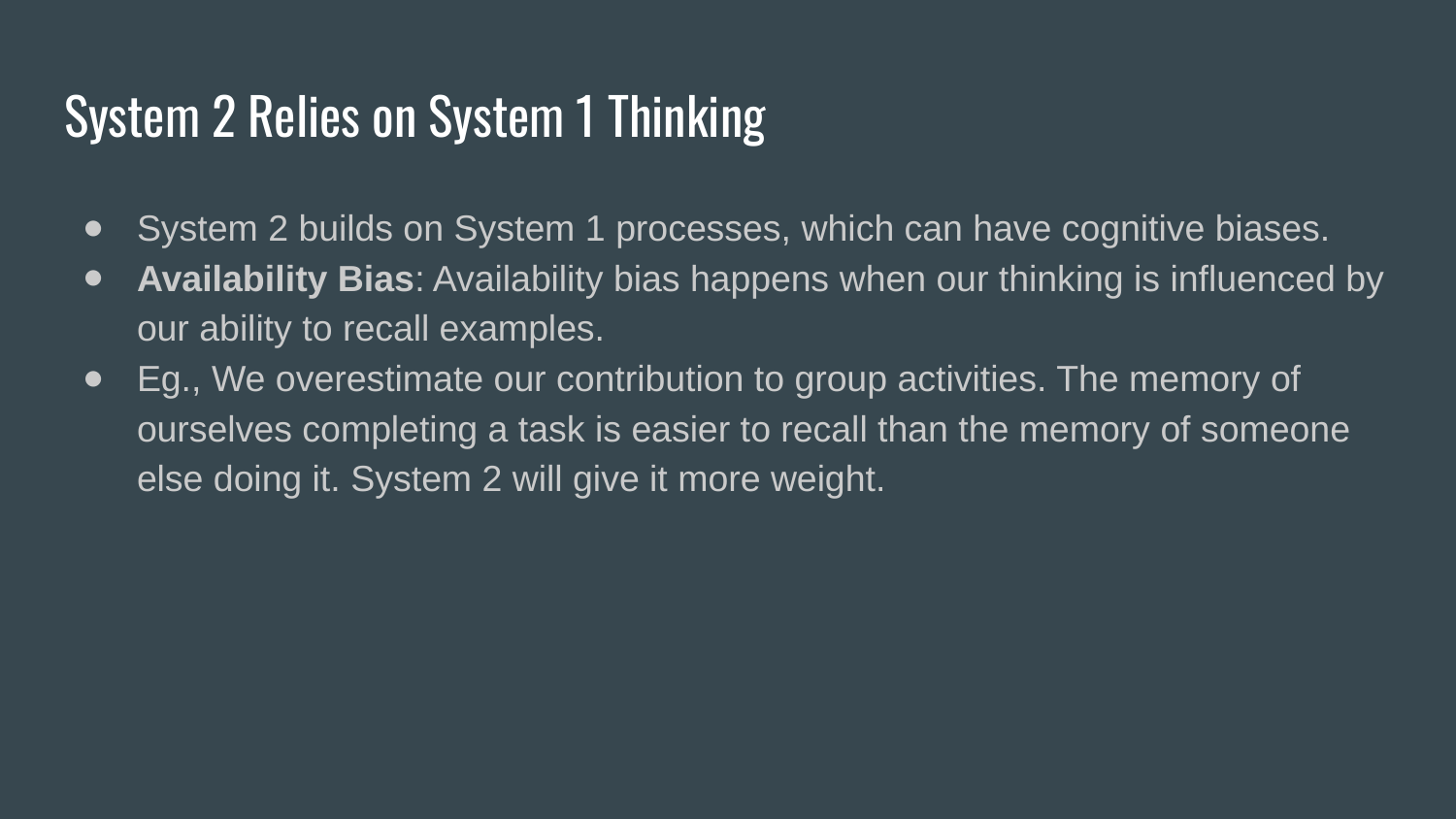

# System 2 Relies on System 1 Thinking
System 2 builds on System 1 processes, which can have cognitive biases.
Availability Bias: Availability bias happens when our thinking is influenced by our ability to recall examples.
Eg., We overestimate our contribution to group activities. The memory of ourselves completing a task is easier to recall than the memory of someone else doing it. System 2 will give it more weight.